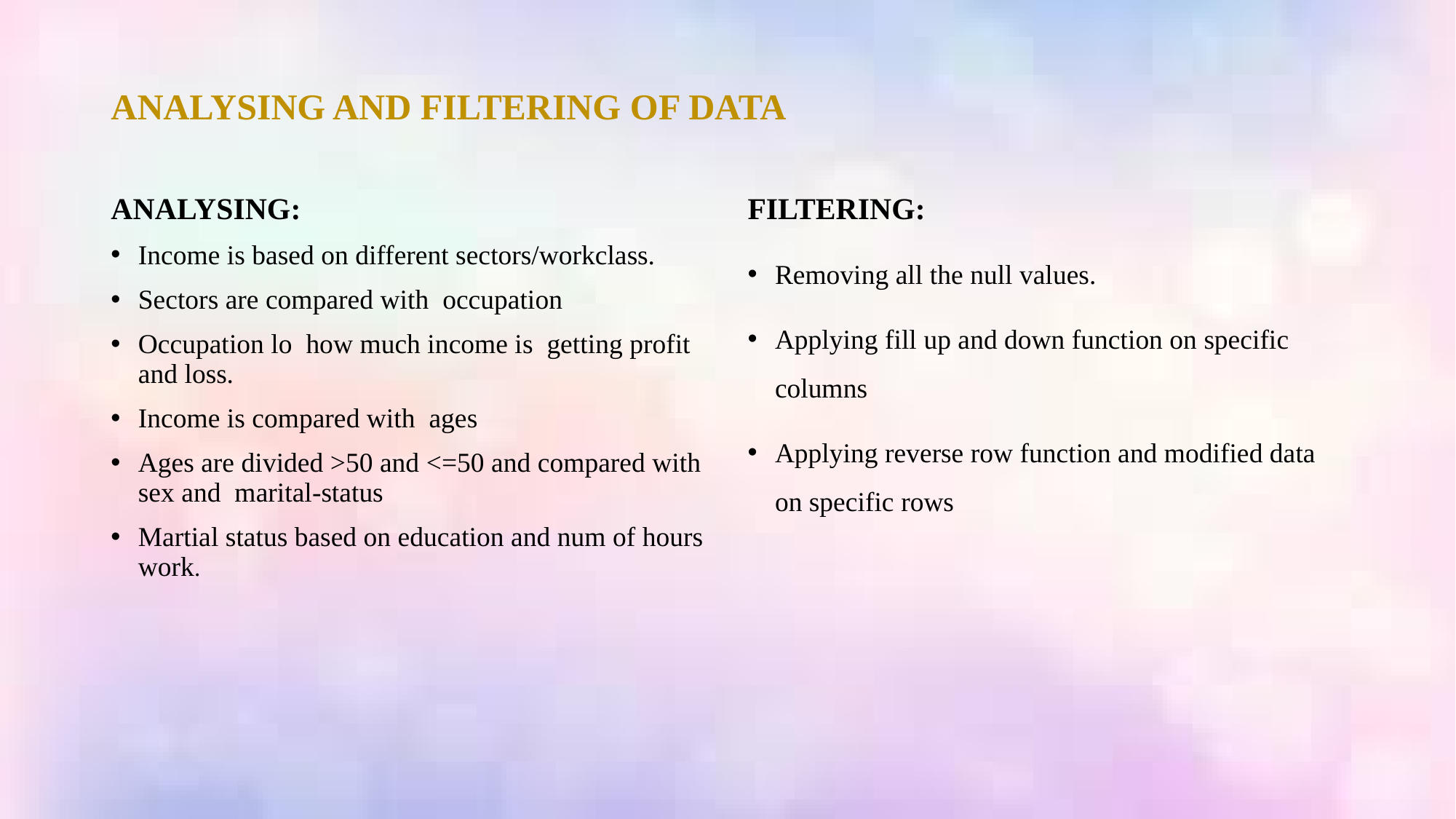

# ANALYSING AND FILTERING OF DATA
ANALYSING:
Income is based on different sectors/workclass.
Sectors are compared with  occupation
Occupation lo  how much income is  getting profit and loss.
Income is compared with  ages
Ages are divided >50 and <=50 and compared with sex and  marital-status
Martial status based on education and num of hours work.
FILTERING:
Removing all the null values.
Applying fill up and down function on specific columns
Applying reverse row function and modified data on specific rows